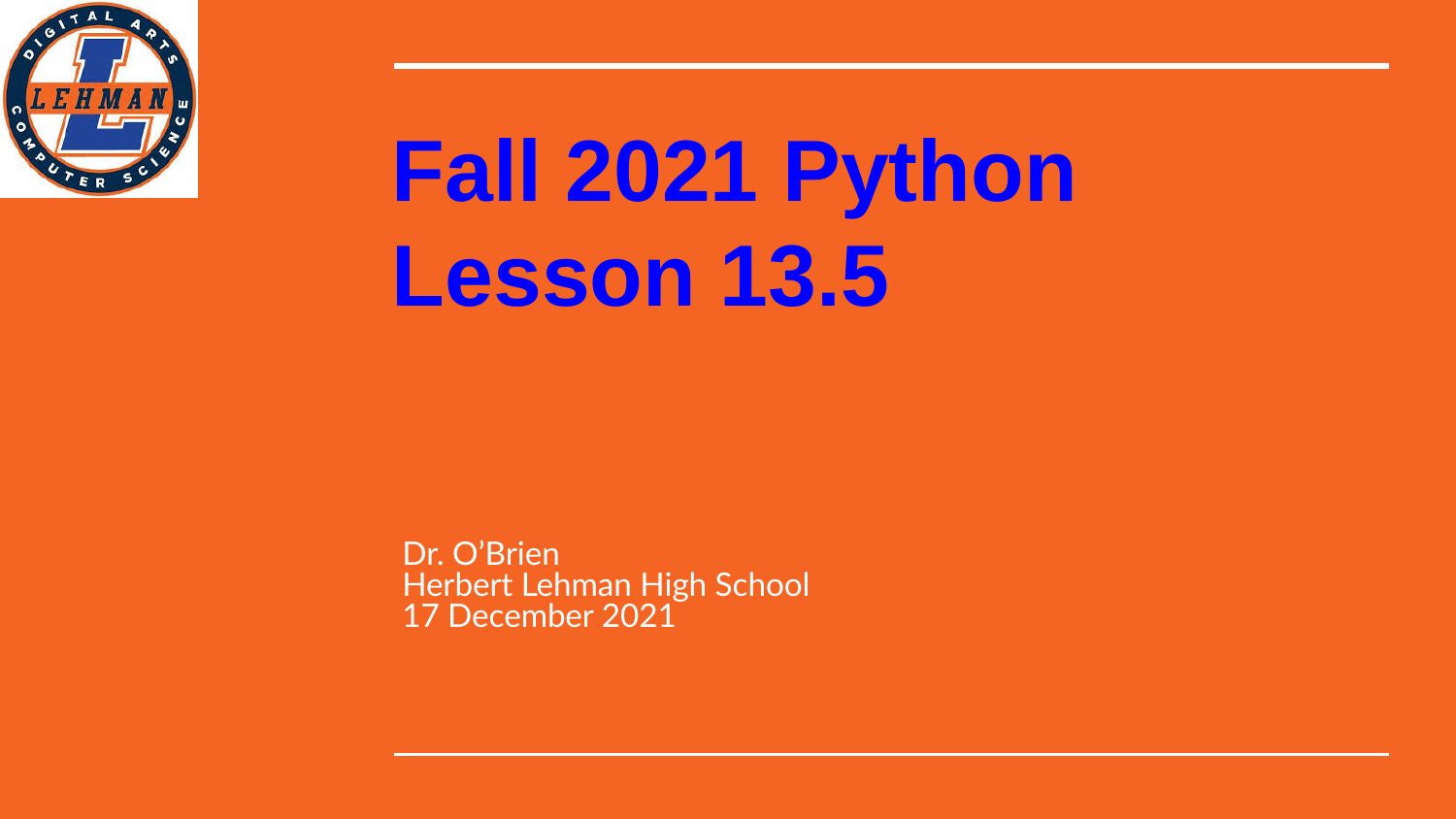

# Fall 2021 Python
Lesson 13.5
Dr. O’Brien
Herbert Lehman High School
17 December 2021